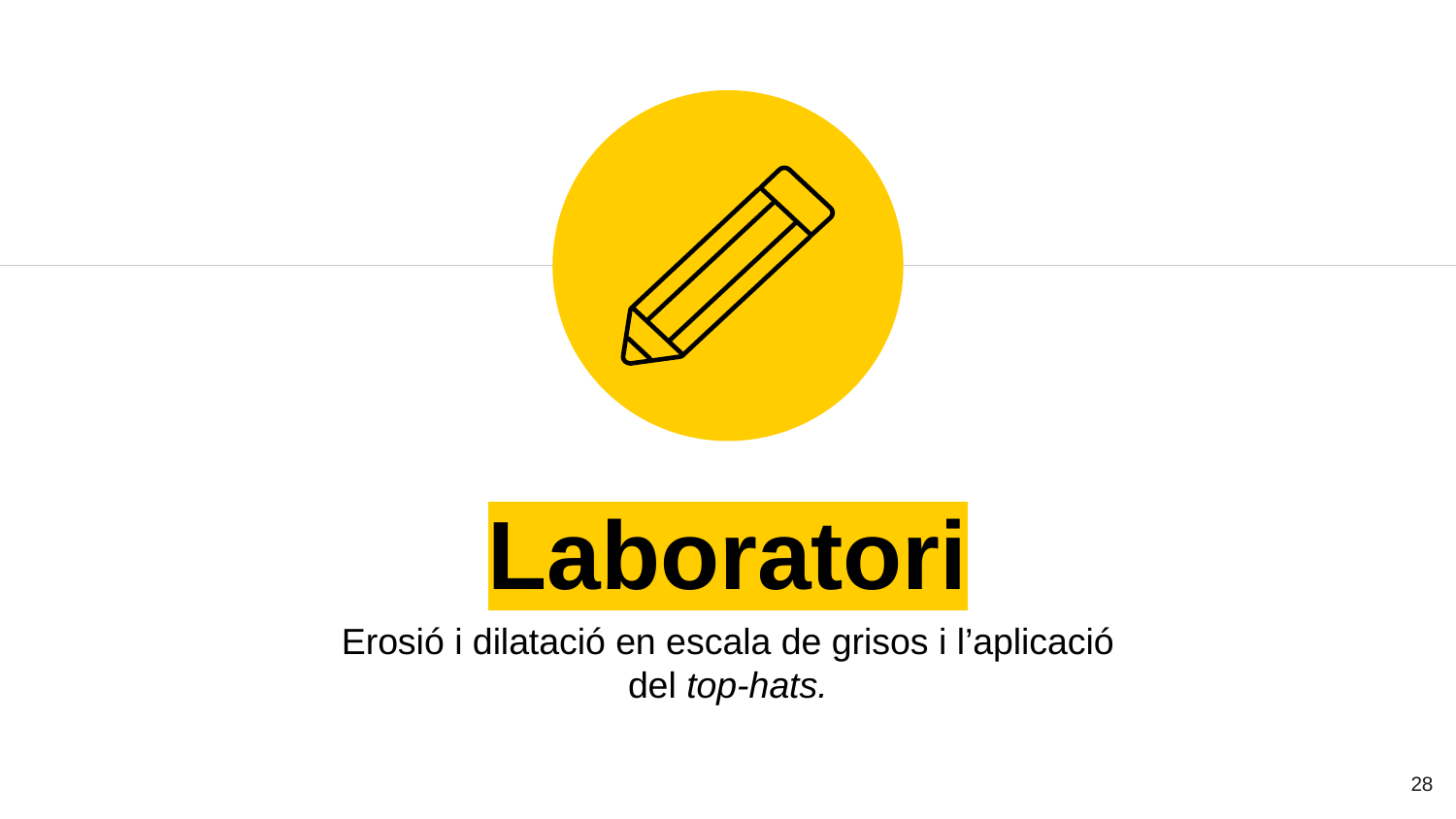

Laboratori
Erosió i dilatació en escala de grisos i l’aplicació del top-hats.
28